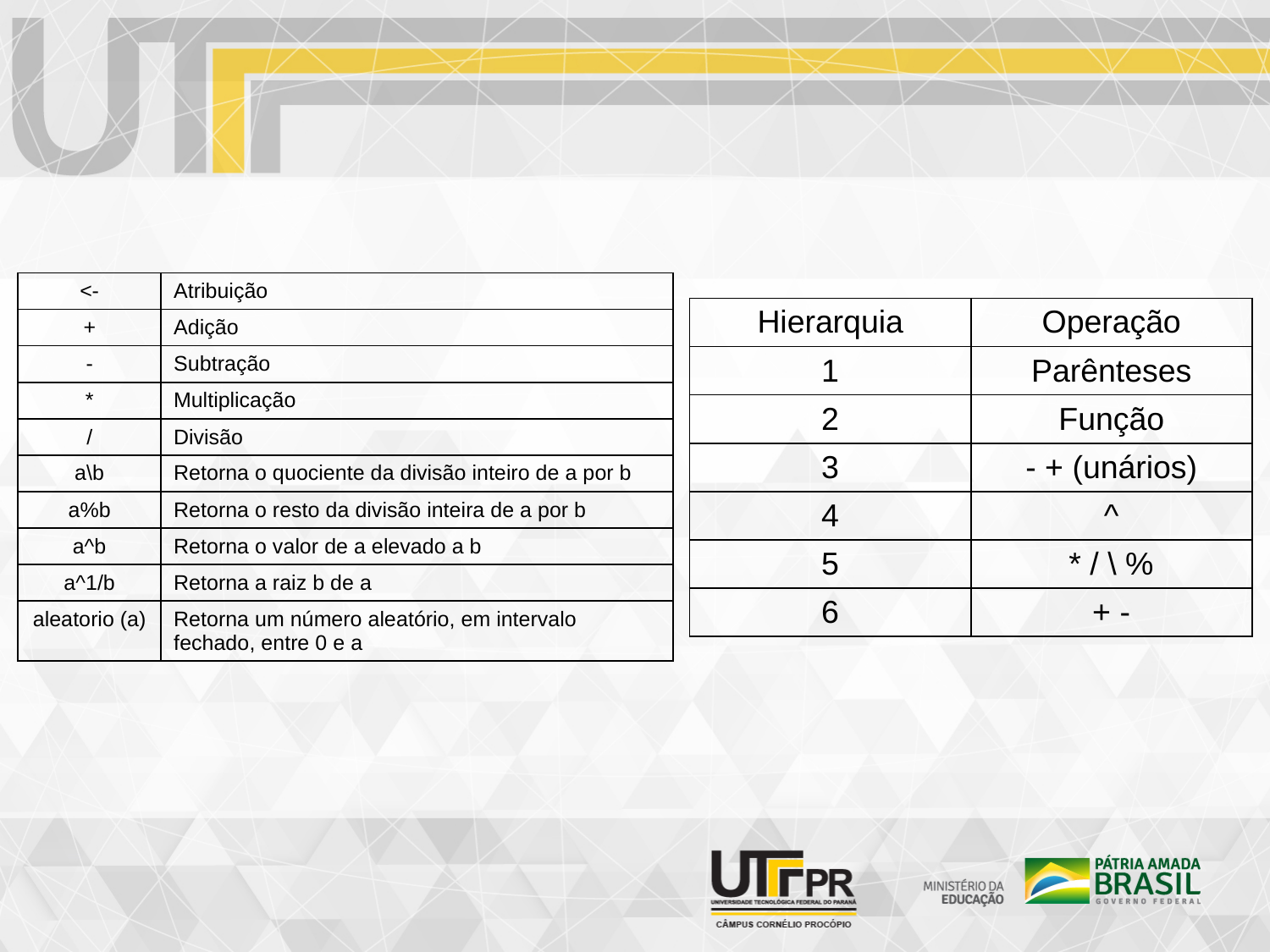

| <- | Atribuição |
| --- | --- |
| + | Adição |
| - | Subtração |
| \* | Multiplicação |
| / | Divisão |
| a\b | Retorna o quociente da divisão inteiro de a por b |
| a%b | Retorna o resto da divisão inteira de a por b |
| a^b | Retorna o valor de a elevado a b |
| a^1/b | Retorna a raiz b de a |
| aleatorio (a) | Retorna um número aleatório, em intervalo fechado, entre 0 e a |
| Hierarquia | Operação |
| --- | --- |
| 1 | Parênteses |
| 2 | Função |
| 3 | - + (unários) |
| 4 | ^ |
| 5 | \* / \ % |
| 6 | + - |